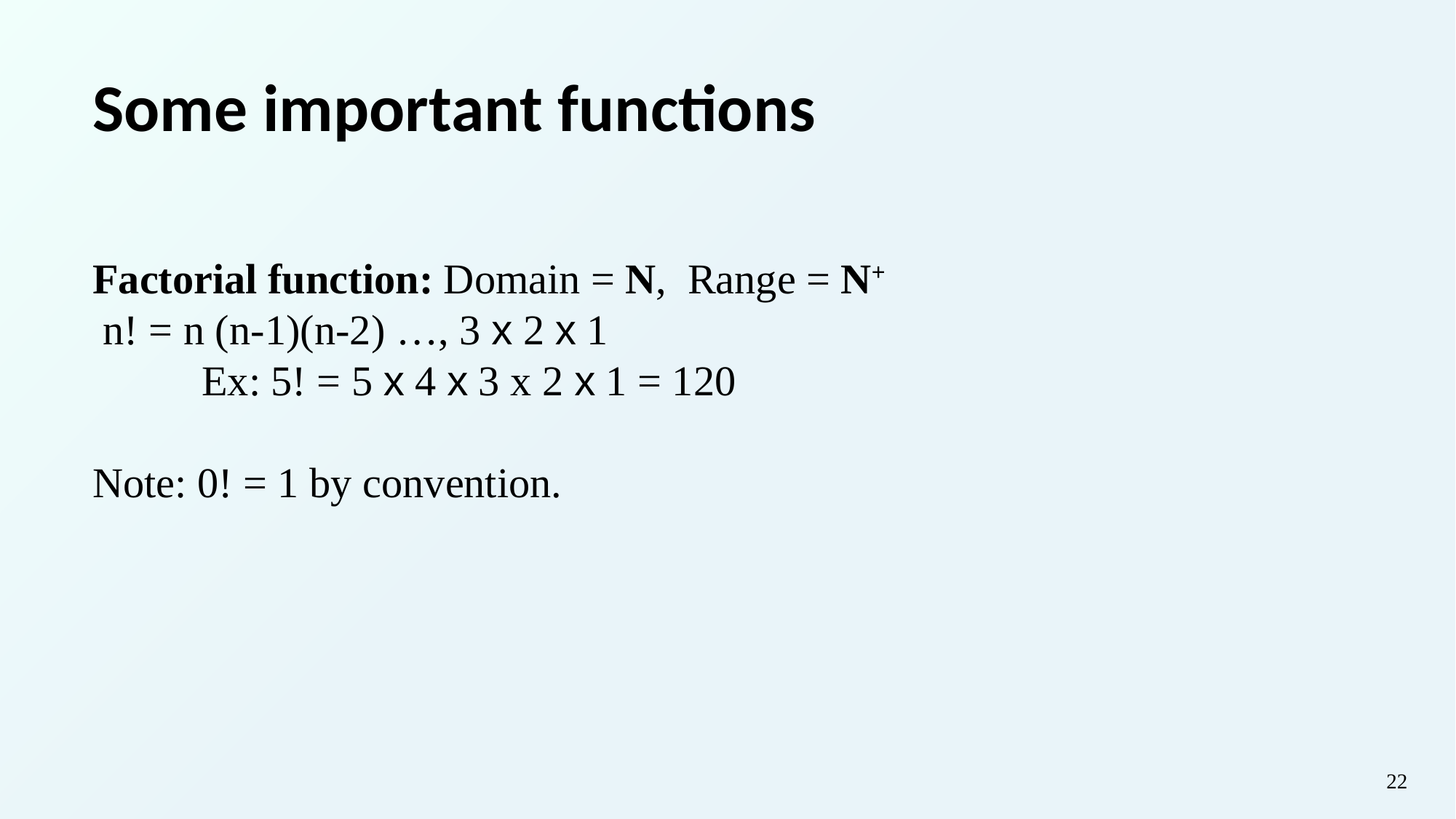

# Some important functions
Factorial function: Domain = N,  Range = N+
 n! = n (n-1)(n-2) …, 3 x 2 x 1
	Ex: 5! = 5 x 4 x 3 x 2 x 1 = 120

Note: 0! = 1 by convention.

22